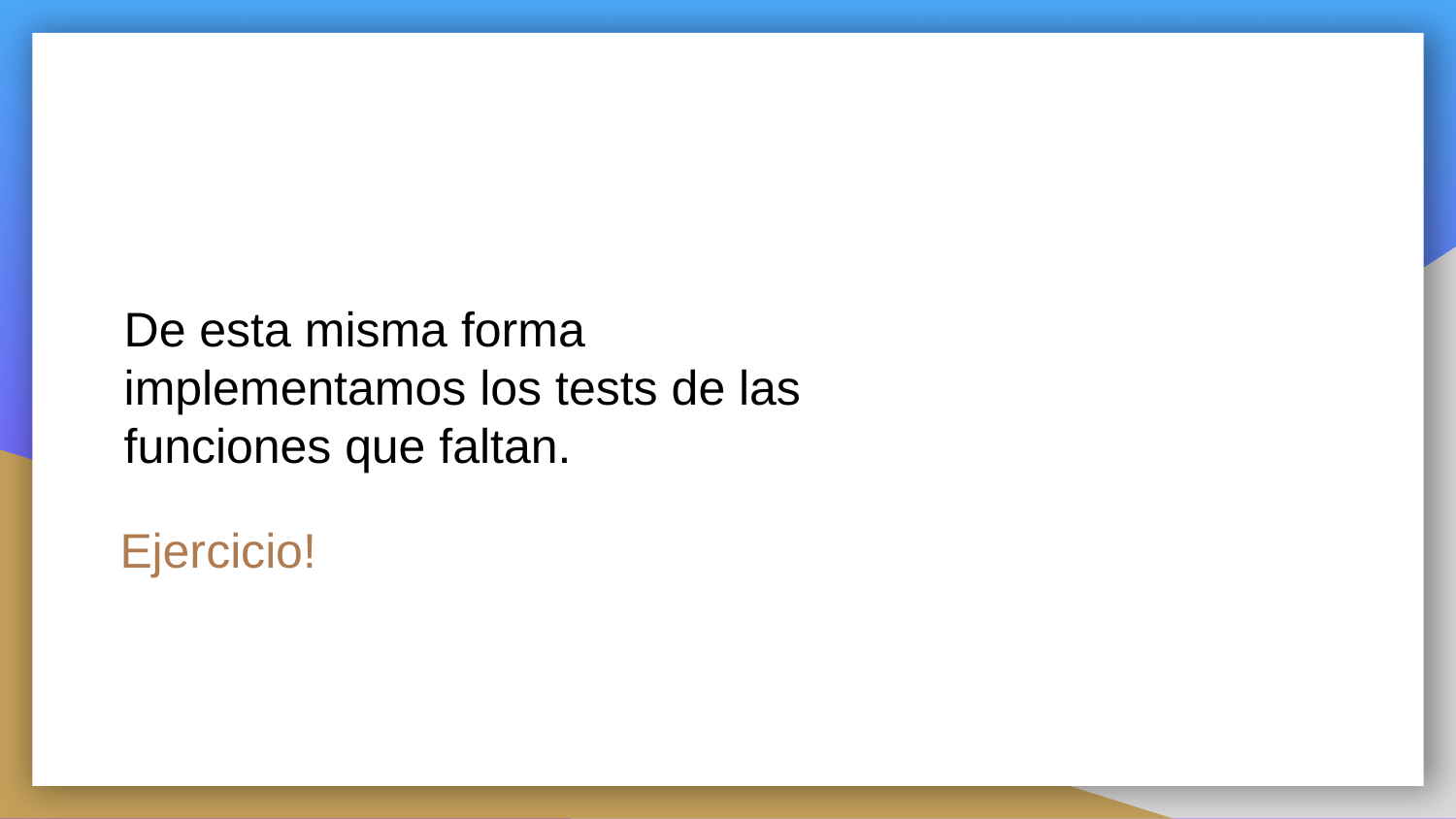

De esta misma forma implementamos los tests de las funciones que faltan.
Ejercicio!